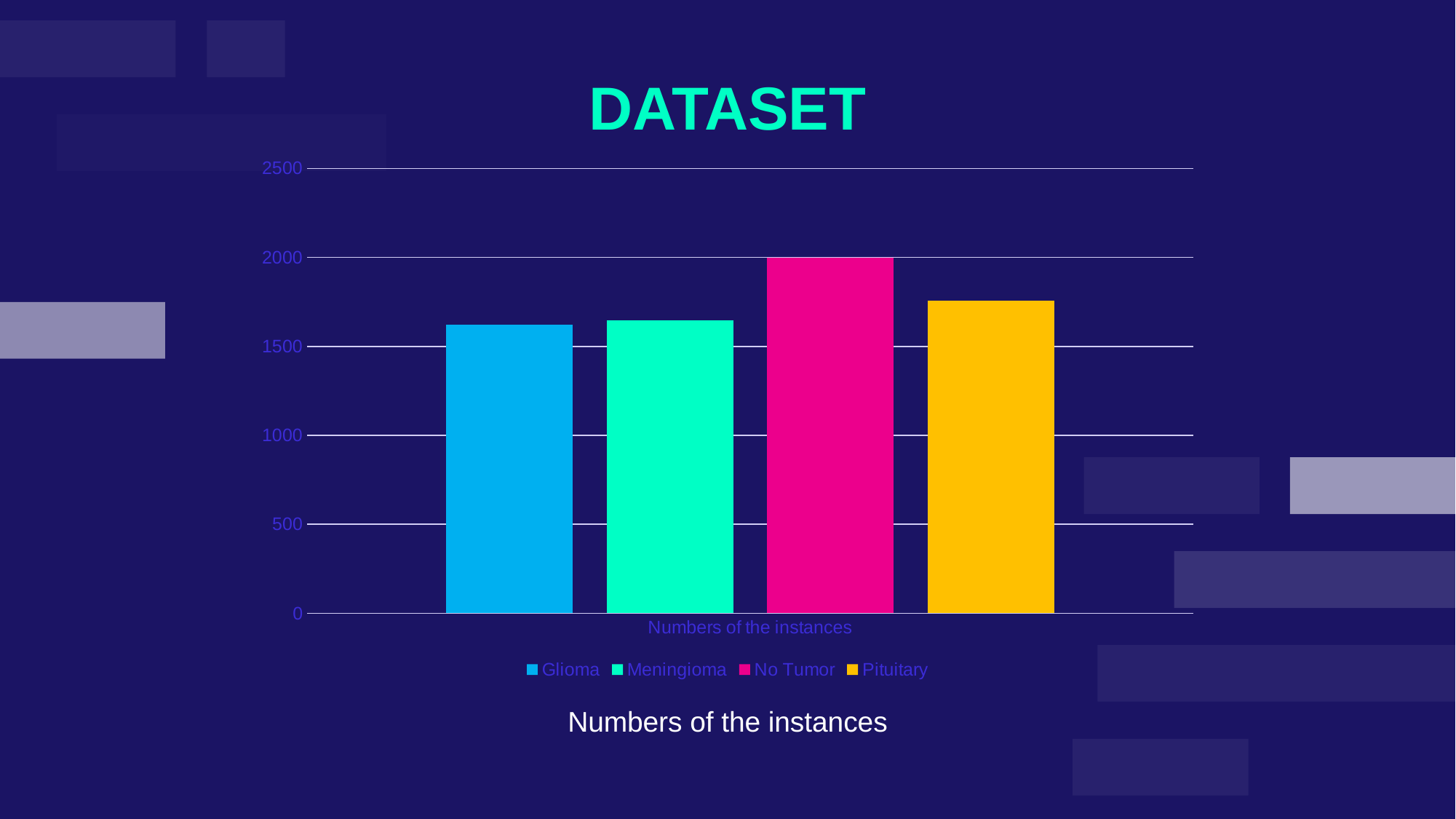

# DATASET

### Chart

| Category | Glioma | Meningioma | No Tumor | Pituitary |
|---|---|---|---|---|
| Numbers of the instances | 1621.0 | 1645.0 | 2000.0 | 1757.0 |

Numbers of the instances